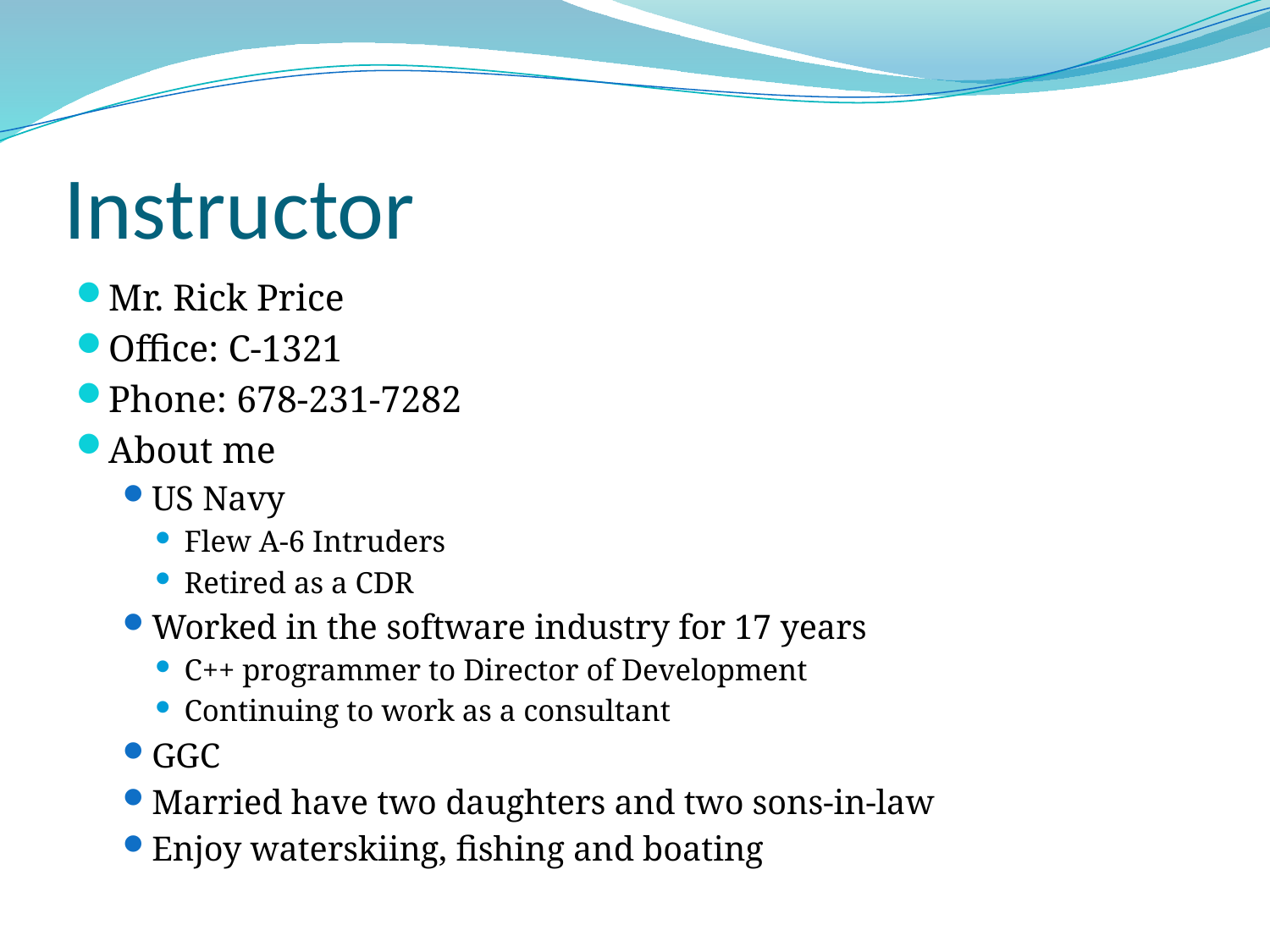

# Instructor
Mr. Rick Price
Office: C-1321
Phone: 678-231-7282
About me
US Navy
Flew A-6 Intruders
Retired as a CDR
Worked in the software industry for 17 years
C++ programmer to Director of Development
Continuing to work as a consultant
GGC
Married have two daughters and two sons-in-law
Enjoy waterskiing, fishing and boating